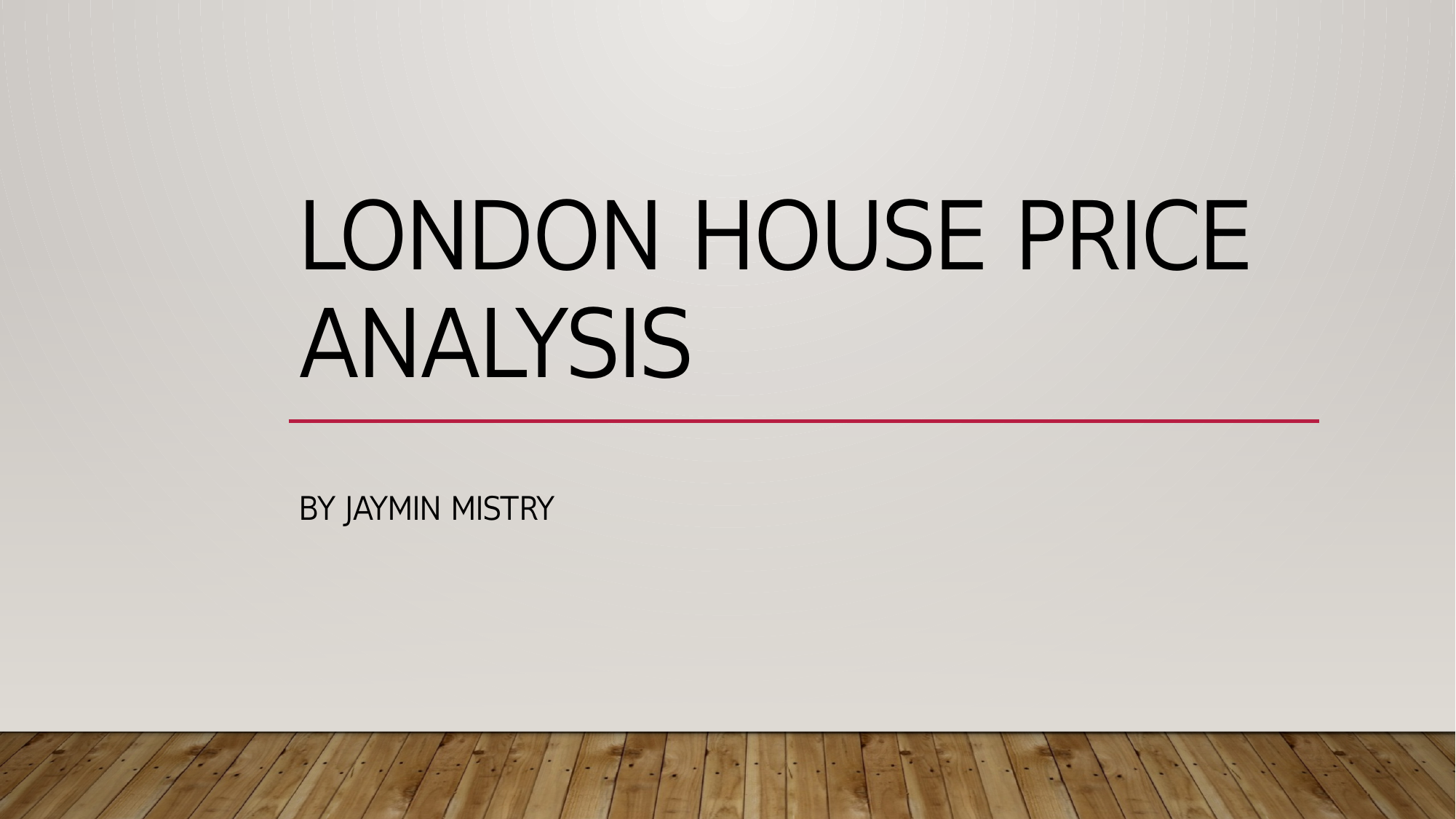

# London house price analysis

By Jaymin Mistry